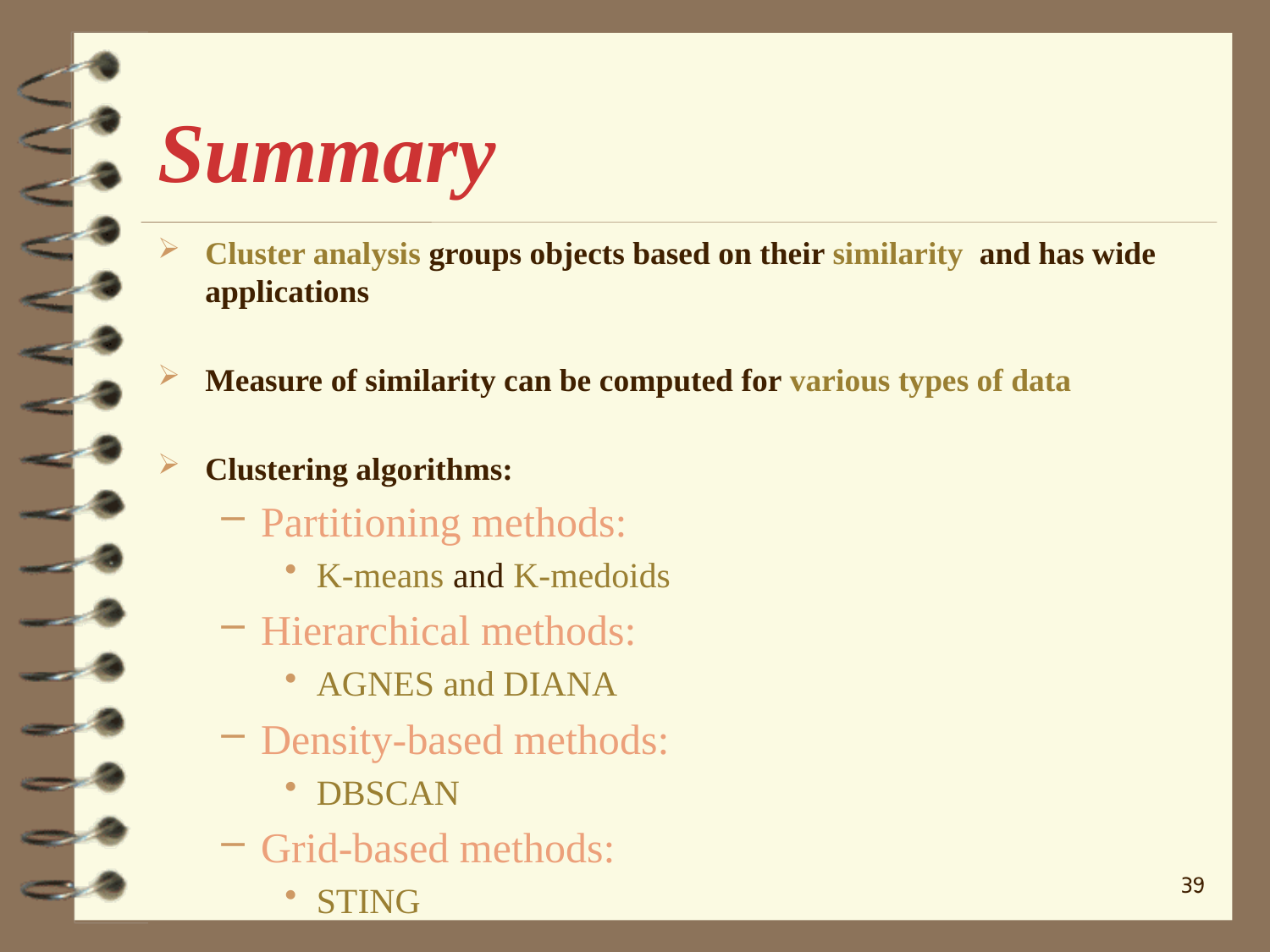

# Summary
Cluster analysis groups objects based on their similarity  and has wide applications

Measure of similarity can be computed for various types of data

Clustering algorithms:
Partitioning methods:
K-means and K-medoids
Hierarchical methods:
AGNES and DIANA
Density-based methods:
DBSCAN
Grid-based methods:
STING
39